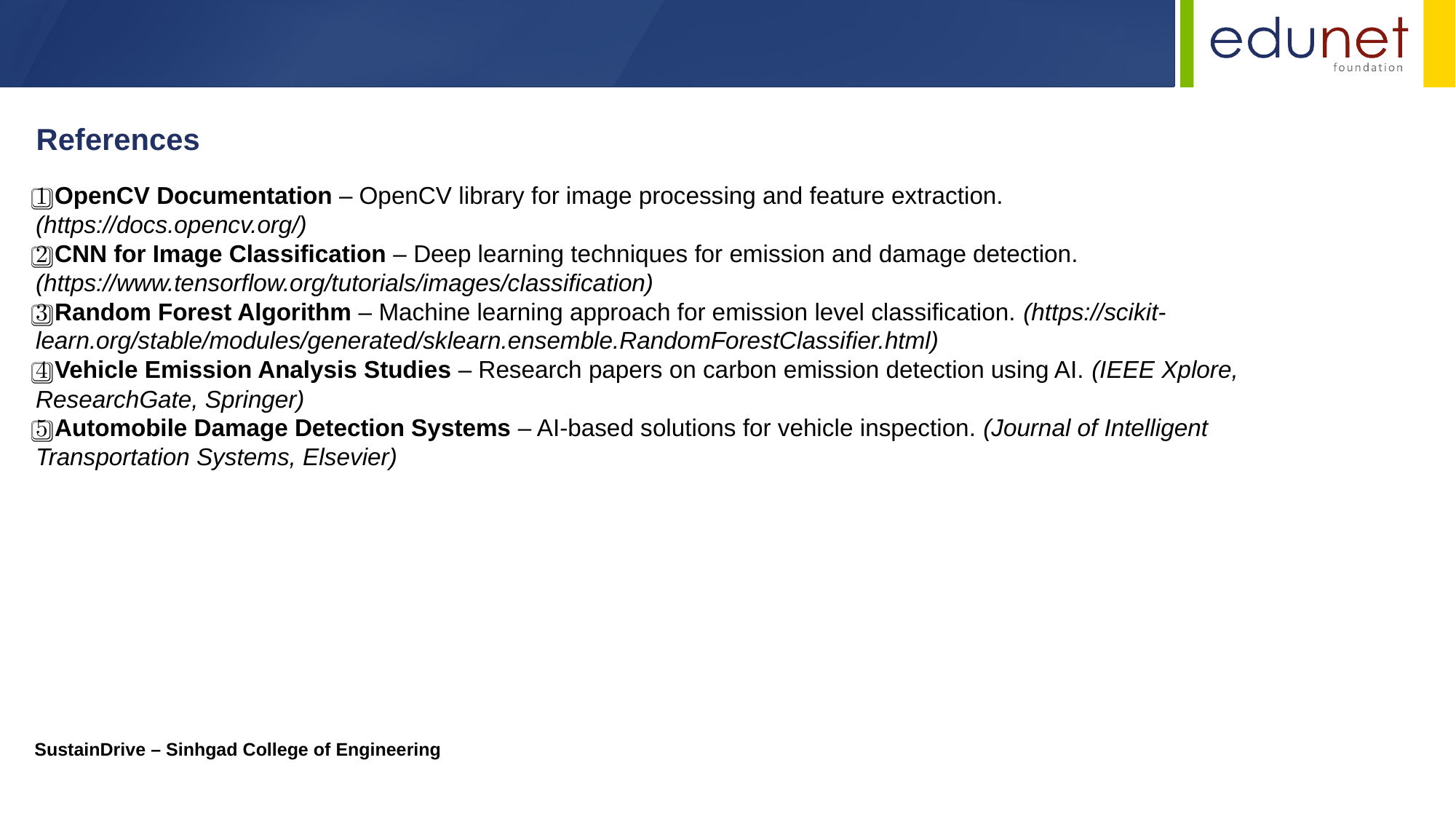

References
1️⃣ OpenCV Documentation – OpenCV library for image processing and feature extraction. (https://docs.opencv.org/)
2️⃣ CNN for Image Classification – Deep learning techniques for emission and damage detection. (https://www.tensorflow.org/tutorials/images/classification)
3️⃣ Random Forest Algorithm – Machine learning approach for emission level classification. (https://scikit-learn.org/stable/modules/generated/sklearn.ensemble.RandomForestClassifier.html)
4️⃣ Vehicle Emission Analysis Studies – Research papers on carbon emission detection using AI. (IEEE Xplore, ResearchGate, Springer)
5️⃣ Automobile Damage Detection Systems – AI-based solutions for vehicle inspection. (Journal of Intelligent Transportation Systems, Elsevier)
SustainDrive – Sinhgad College of Engineering